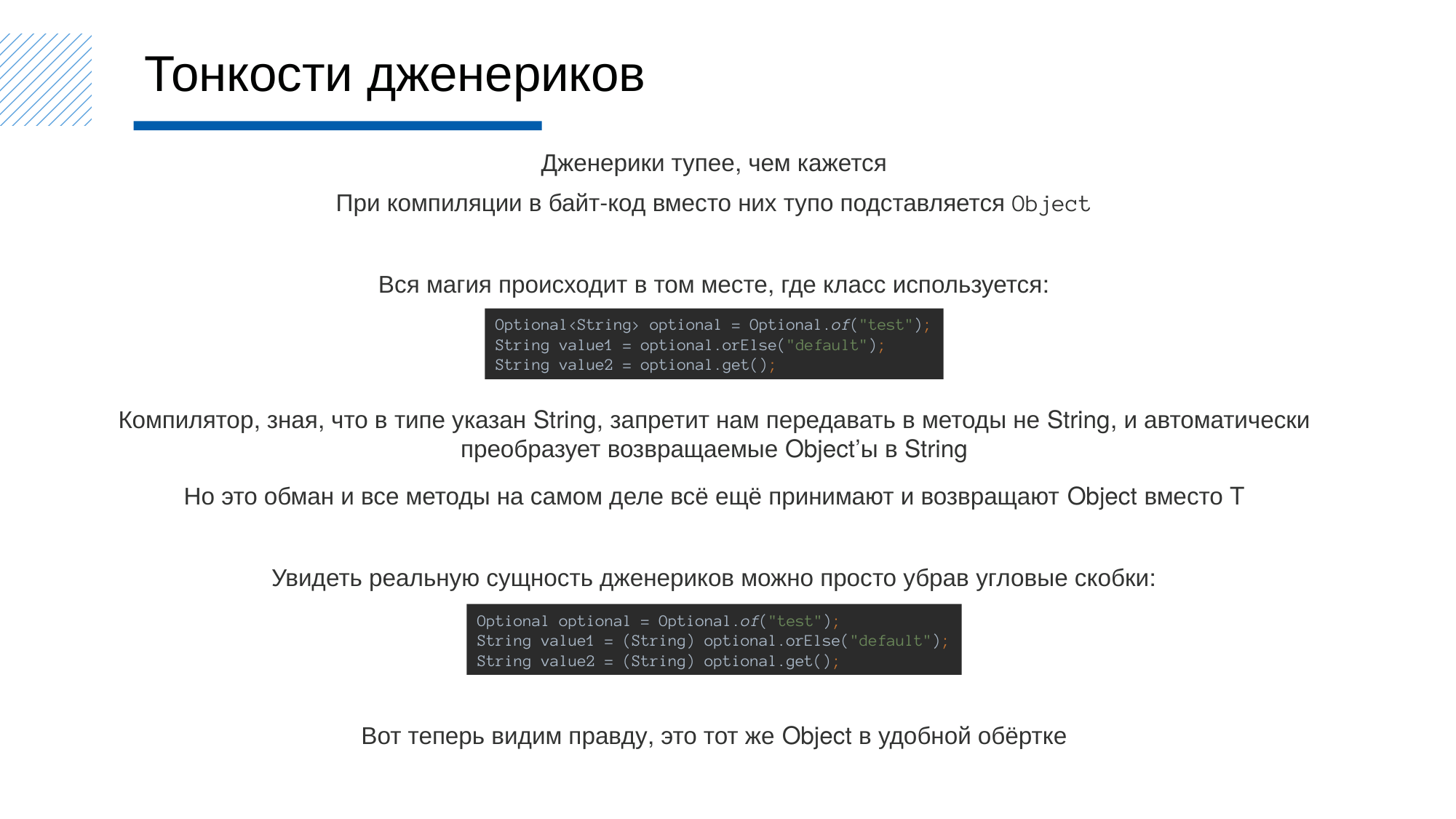

Тонкости дженериков
Дженерики тупее, чем кажется
При компиляции в байт-код вместо них тупо подставляется Object
Вся магия происходит в том месте, где класс используется:
Optional<String> optional = Optional.of("test");
String value1 = optional.orElse("default");
String value2 = optional.get();
Компилятор, зная, что в типе указан String, запретит нам передавать в методы не String, и автоматически преобразует возвращаемые Object’ы в String
Но это обман и все методы на самом деле всё ещё принимают и возвращают Object вместо T
Увидеть реальную сущность дженериков можно просто убрав угловые скобки:
Optional optional = Optional.of("test");
String value1 = (String) optional.orElse("default");
String value2 = (String) optional.get();
Вот теперь видим правду, это тот же Object в удобной обёртке